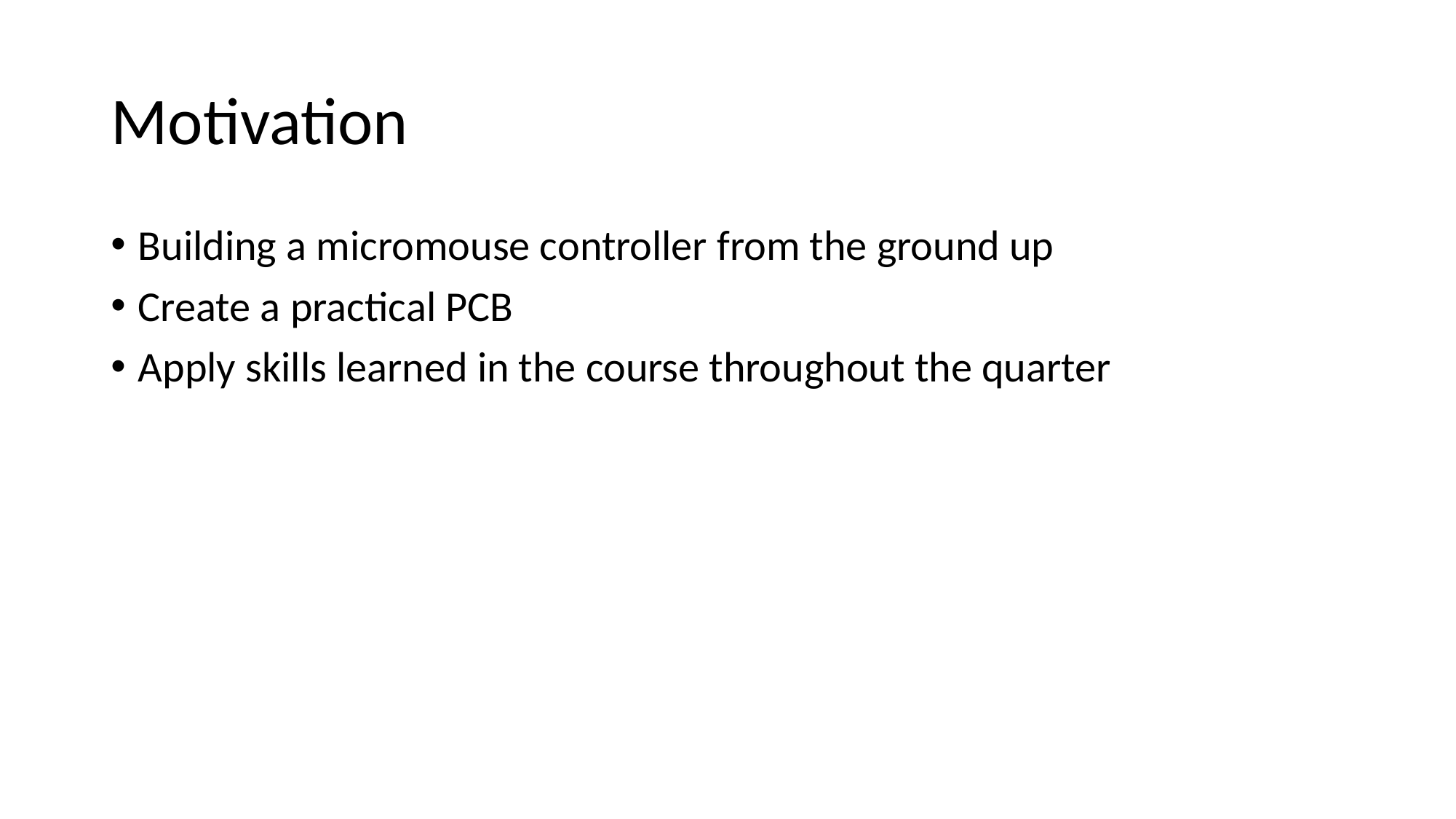

# Motivation
Building a micromouse controller from the ground up
Create a practical PCB
Apply skills learned in the course throughout the quarter